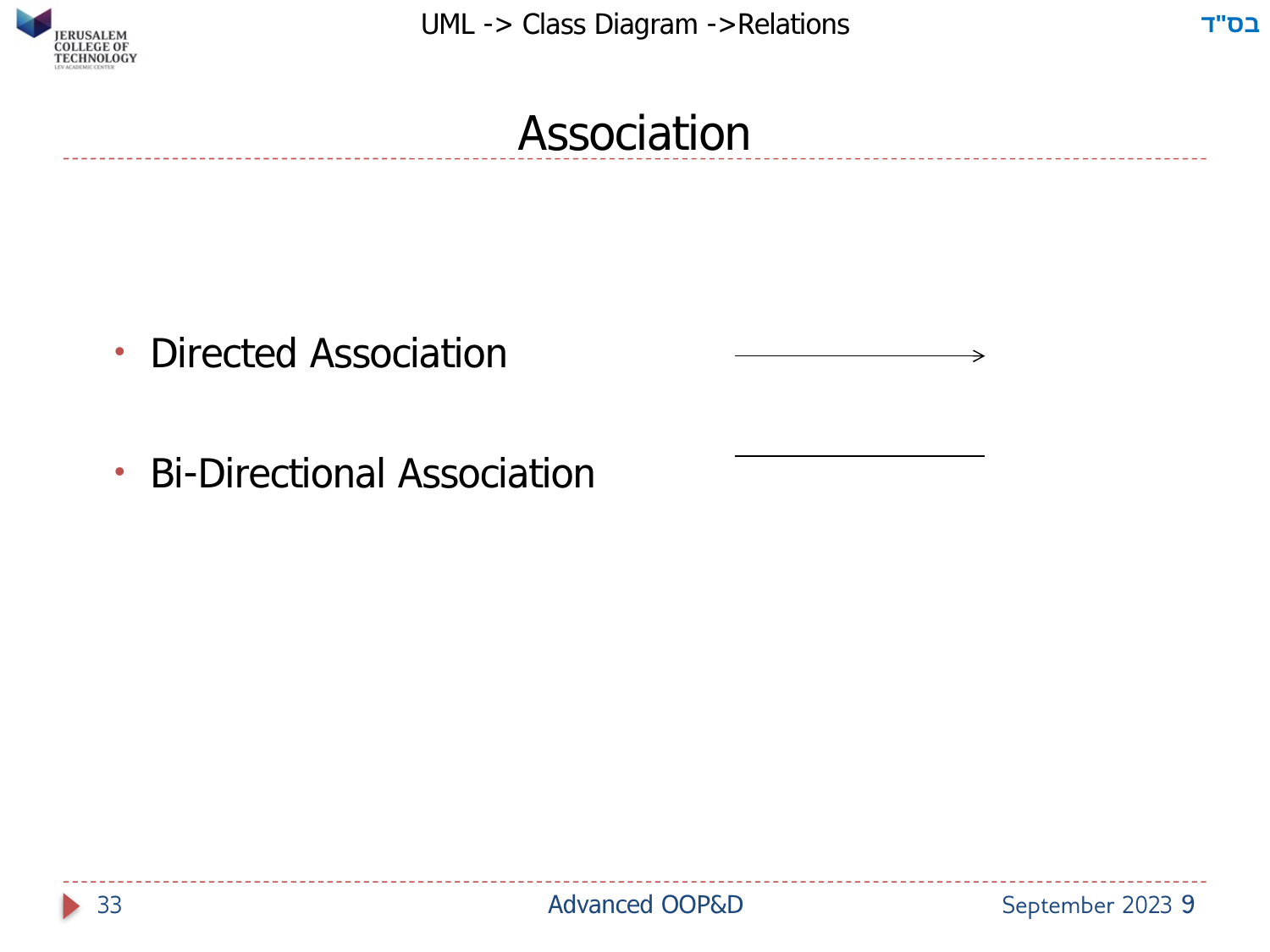

UML -> Class Diagram ->Relations
# Association

Directed Association

Bi-Directional Association

33
Advanced OOP&D
9 September 2023